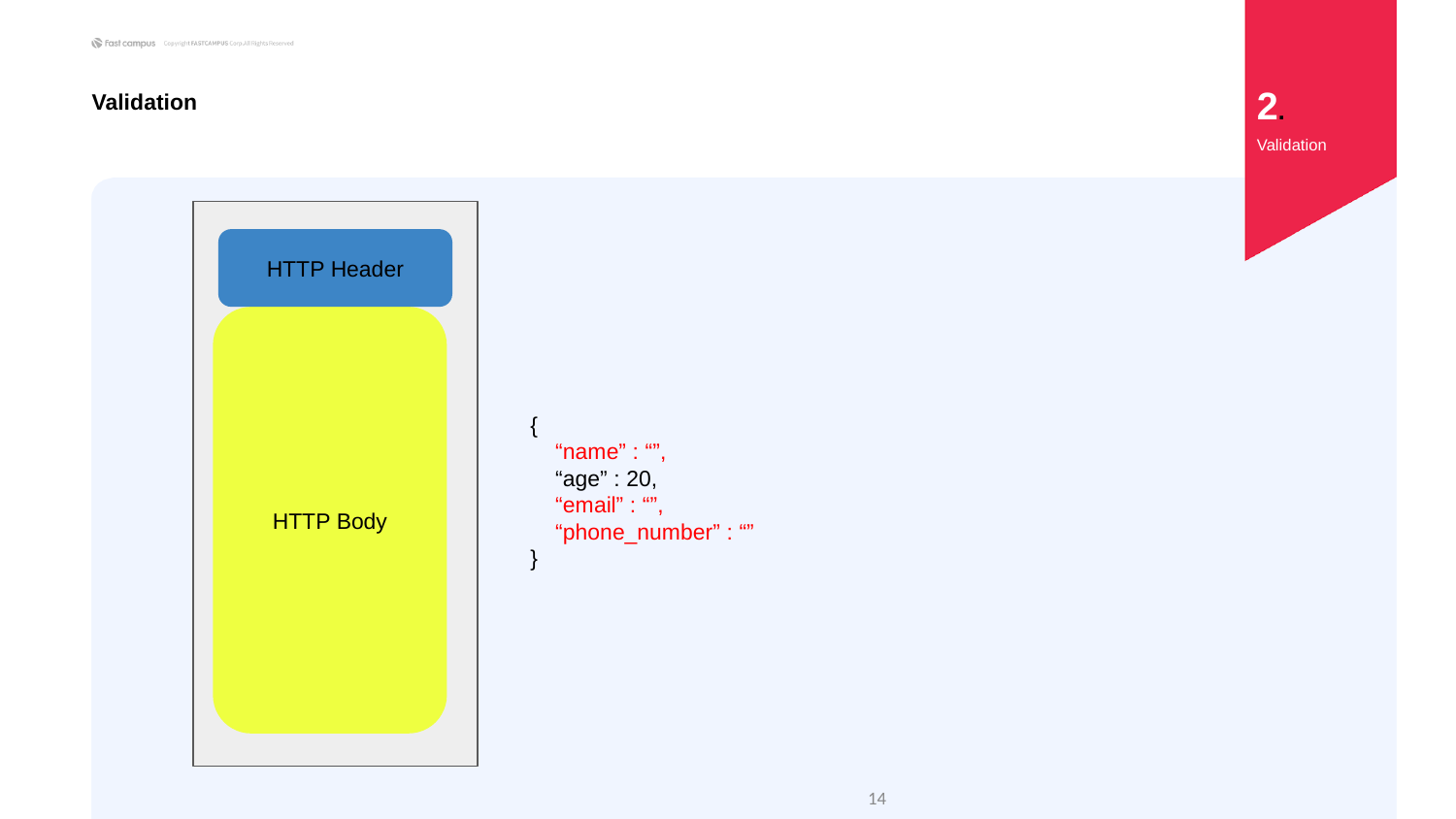

2.
Validation
Validation

HTTP Header
HTTP Body
{
    “name” : “”,
    “age” : 20,
    “email” : “”,
    “phone_number” : “”
}
14